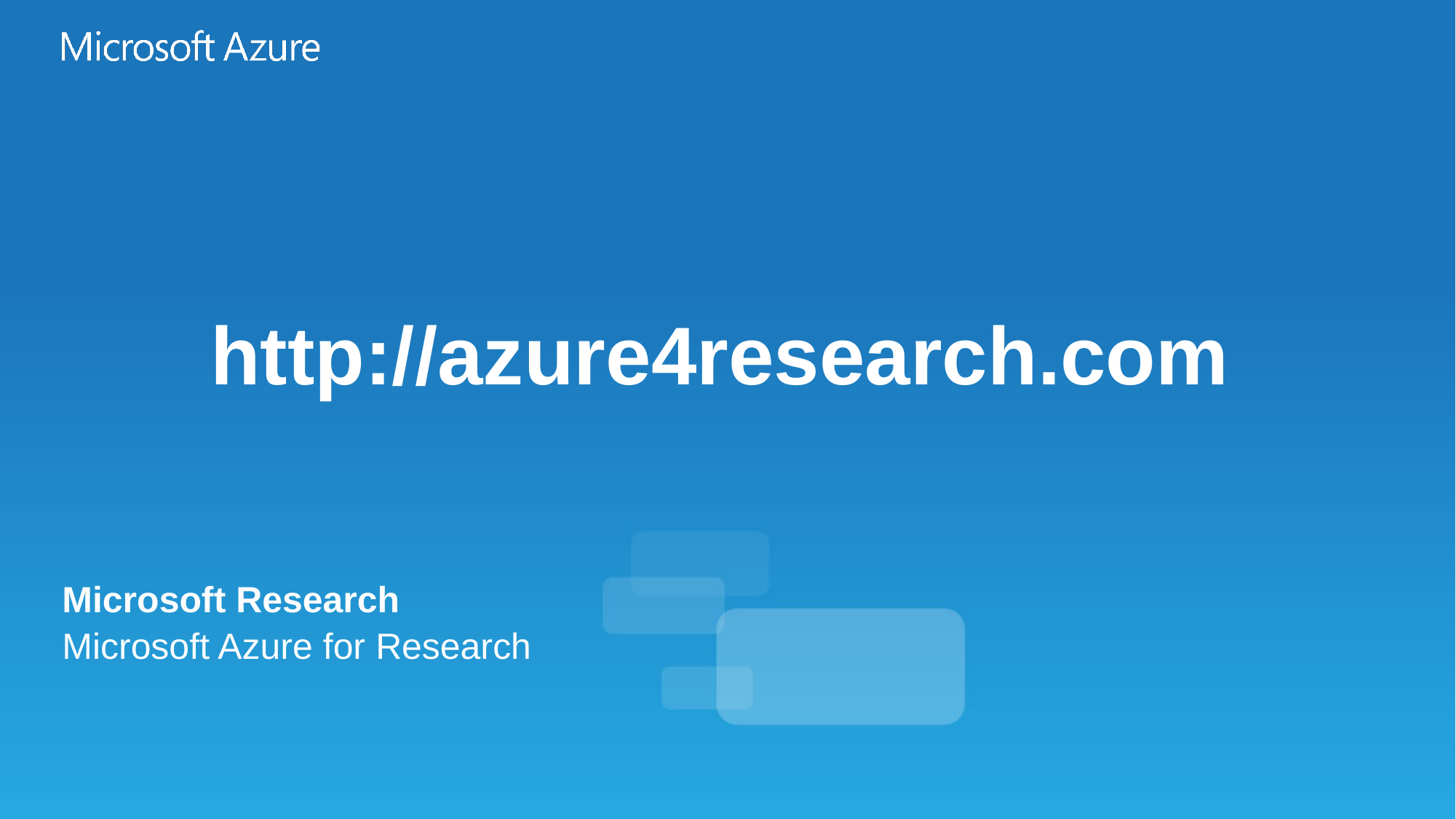

http://azure4research.com
Microsoft Research
Microsoft Azure for Research